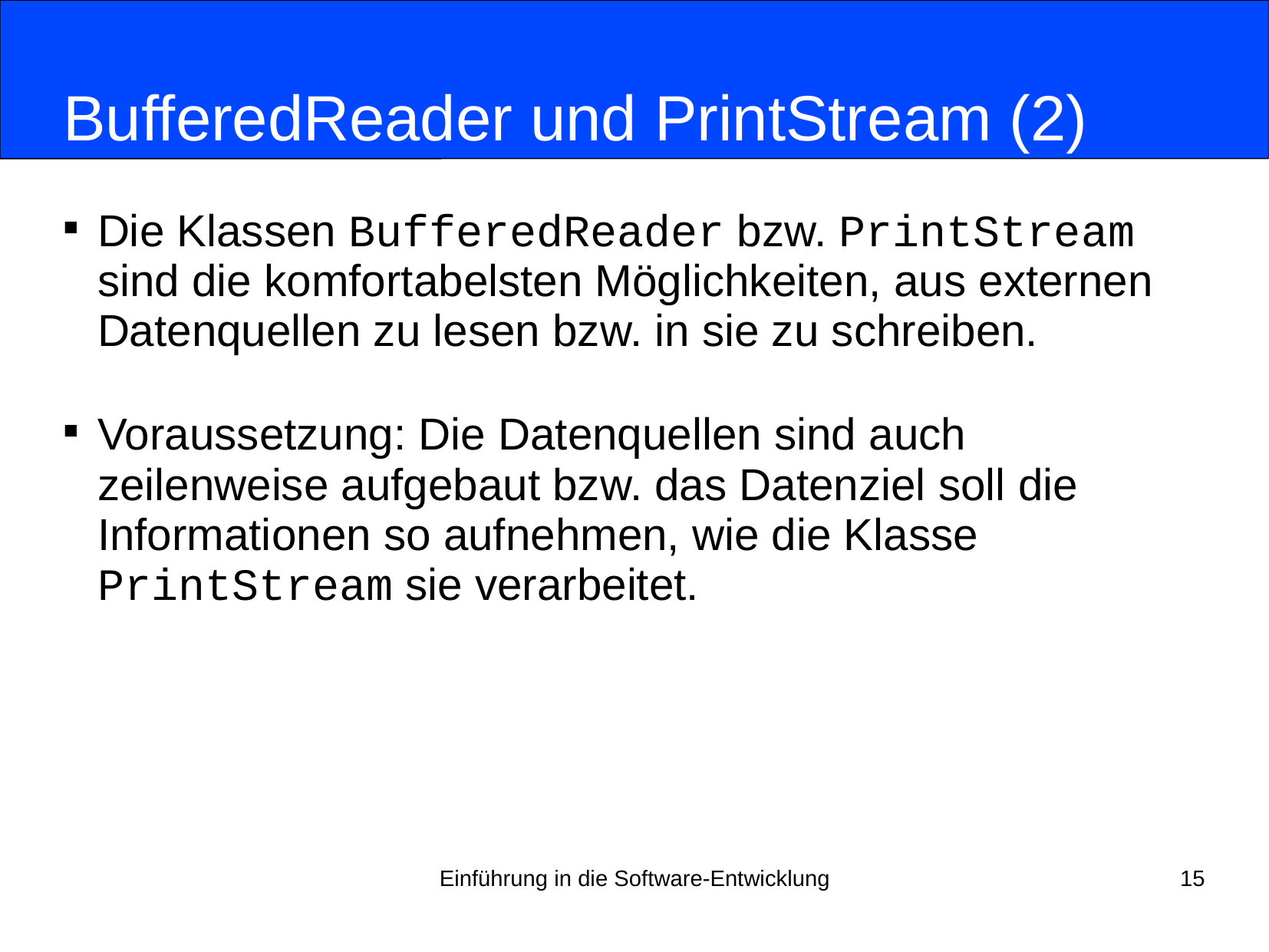

# BufferedReader und PrintStream (2)
Die Klassen BufferedReader bzw. PrintStream sind die komfortabelsten Möglichkeiten, aus externen Datenquellen zu lesen bzw. in sie zu schreiben.
Voraussetzung: Die Datenquellen sind auch zeilenweise aufgebaut bzw. das Datenziel soll die Informationen so aufnehmen, wie die Klasse PrintStream sie verarbeitet.

Einführung in die Software-Entwicklung
15